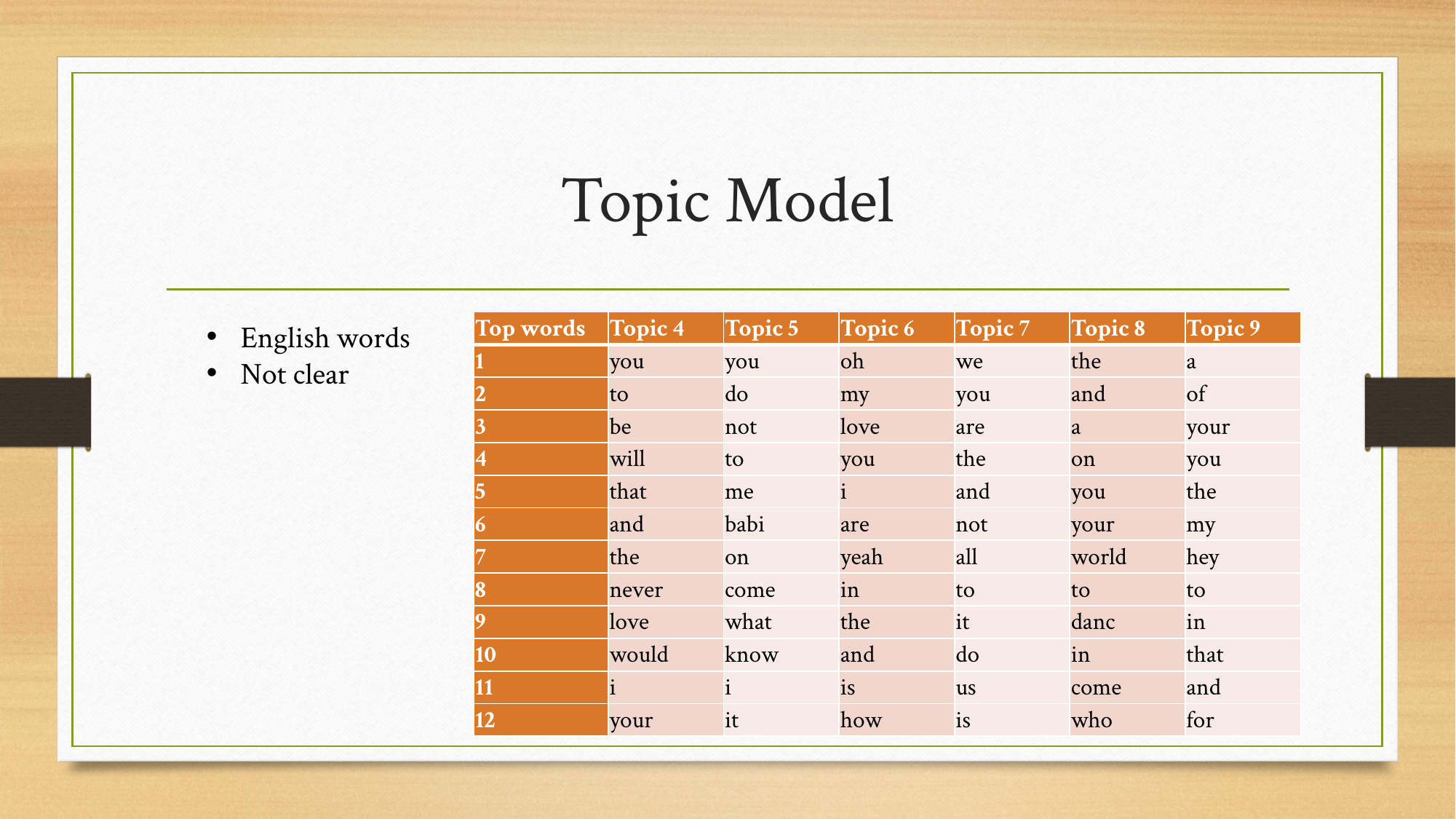

# Topic Model
English words
Not clear
| Top words | Topic 4 | Topic 5 | Topic 6 | Topic 7 | Topic 8 | Topic 9 |
| --- | --- | --- | --- | --- | --- | --- |
| 1 | you | you | oh | we | the | a |
| 2 | to | do | my | you | and | of |
| 3 | be | not | love | are | a | your |
| 4 | will | to | you | the | on | you |
| 5 | that | me | i | and | you | the |
| 6 | and | babi | are | not | your | my |
| 7 | the | on | yeah | all | world | hey |
| 8 | never | come | in | to | to | to |
| 9 | love | what | the | it | danc | in |
| 10 | would | know | and | do | in | that |
| 11 | i | i | is | us | come | and |
| 12 | your | it | how | is | who | for |